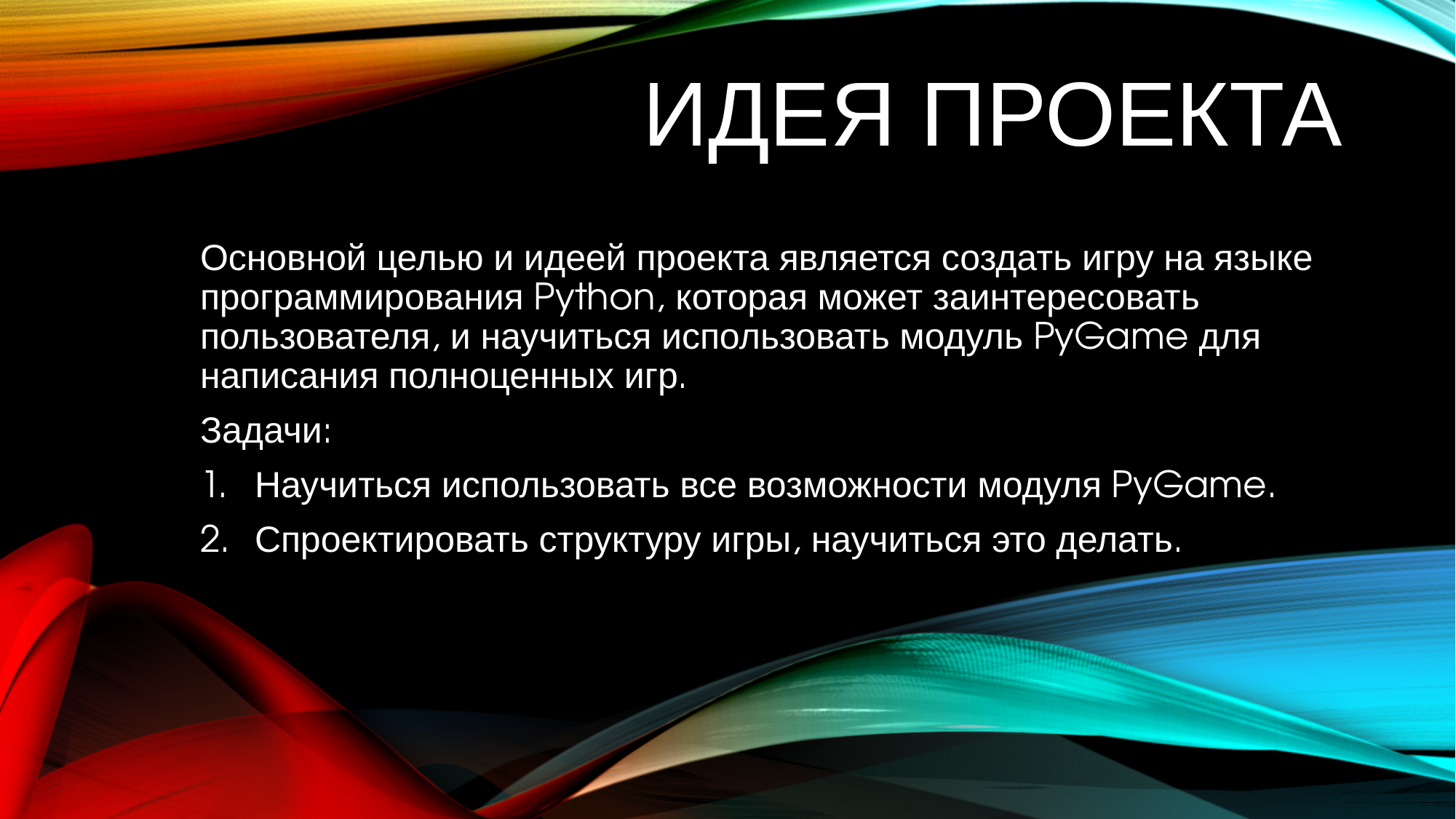

# Идея проекта
Основной целью и идеей проекта является создать игру на языке программирования Python, которая может заинтересовать пользователя, и научиться использовать модуль PyGame для написания полноценных игр.
Задачи:
Научиться использовать все возможности модуля PyGame.
Спроектировать структуру игры, научиться это делать.